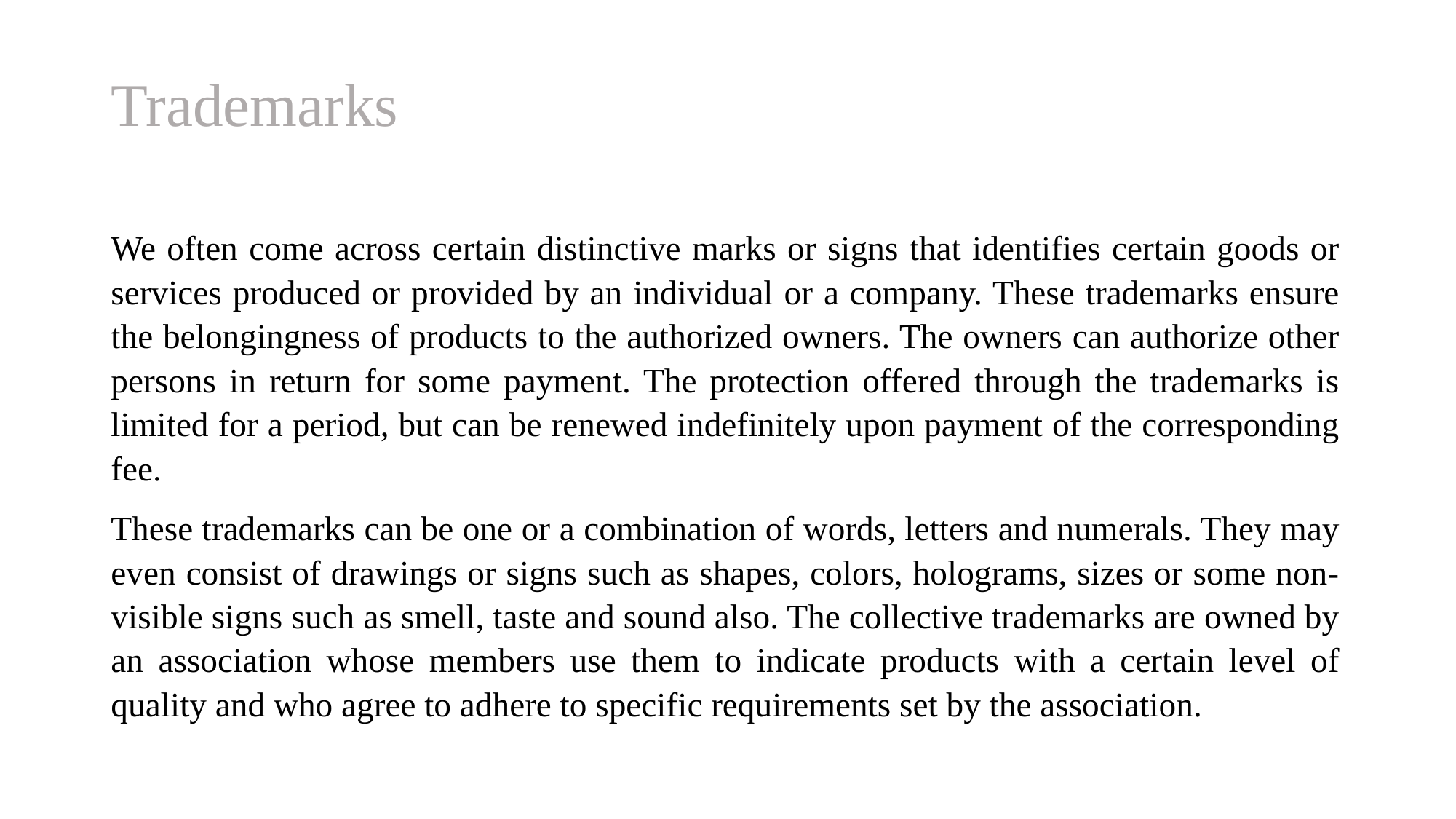

# Trademarks
We often come across certain distinctive marks or signs that identifies certain goods or services produced or provided by an individual or a company. These trademarks ensure the belongingness of products to the authorized owners. The owners can authorize other persons in return for some payment. The protection offered through the trademarks is limited for a period, but can be renewed indefinitely upon payment of the corresponding fee.
These trademarks can be one or a combination of words, letters and numerals. They may even consist of drawings or signs such as shapes, colors, holograms, sizes or some non-visible signs such as smell, taste and sound also. The collective trademarks are owned by an association whose members use them to indicate products with a certain level of quality and who agree to adhere to specific requirements set by the association.